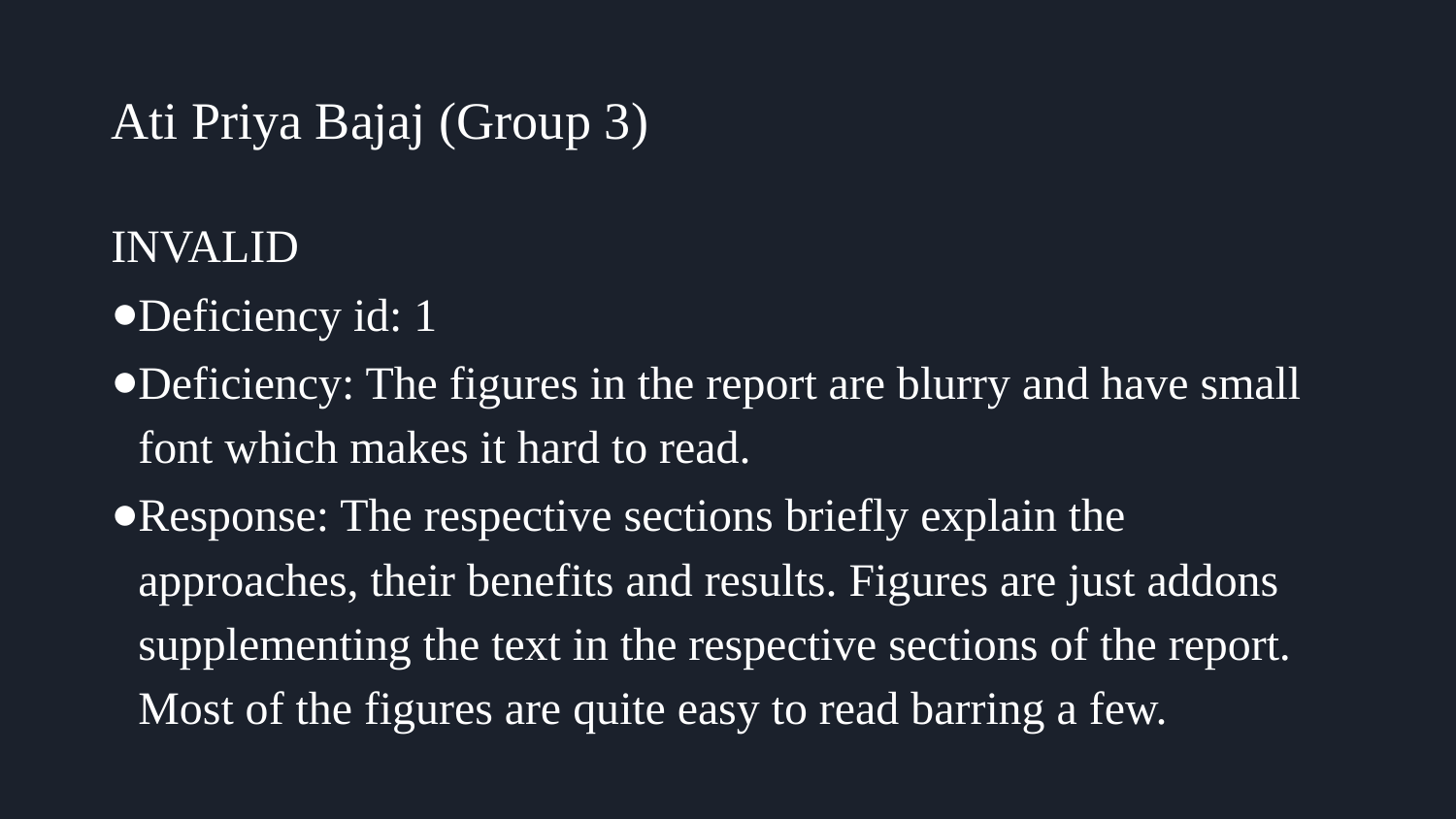

# Ati Priya Bajaj (Group 3)
INVALID
Deficiency id: 1
Deficiency: The figures in the report are blurry and have small font which makes it hard to read.
Response: The respective sections briefly explain the approaches, their benefits and results. Figures are just addons supplementing the text in the respective sections of the report. Most of the figures are quite easy to read barring a few.